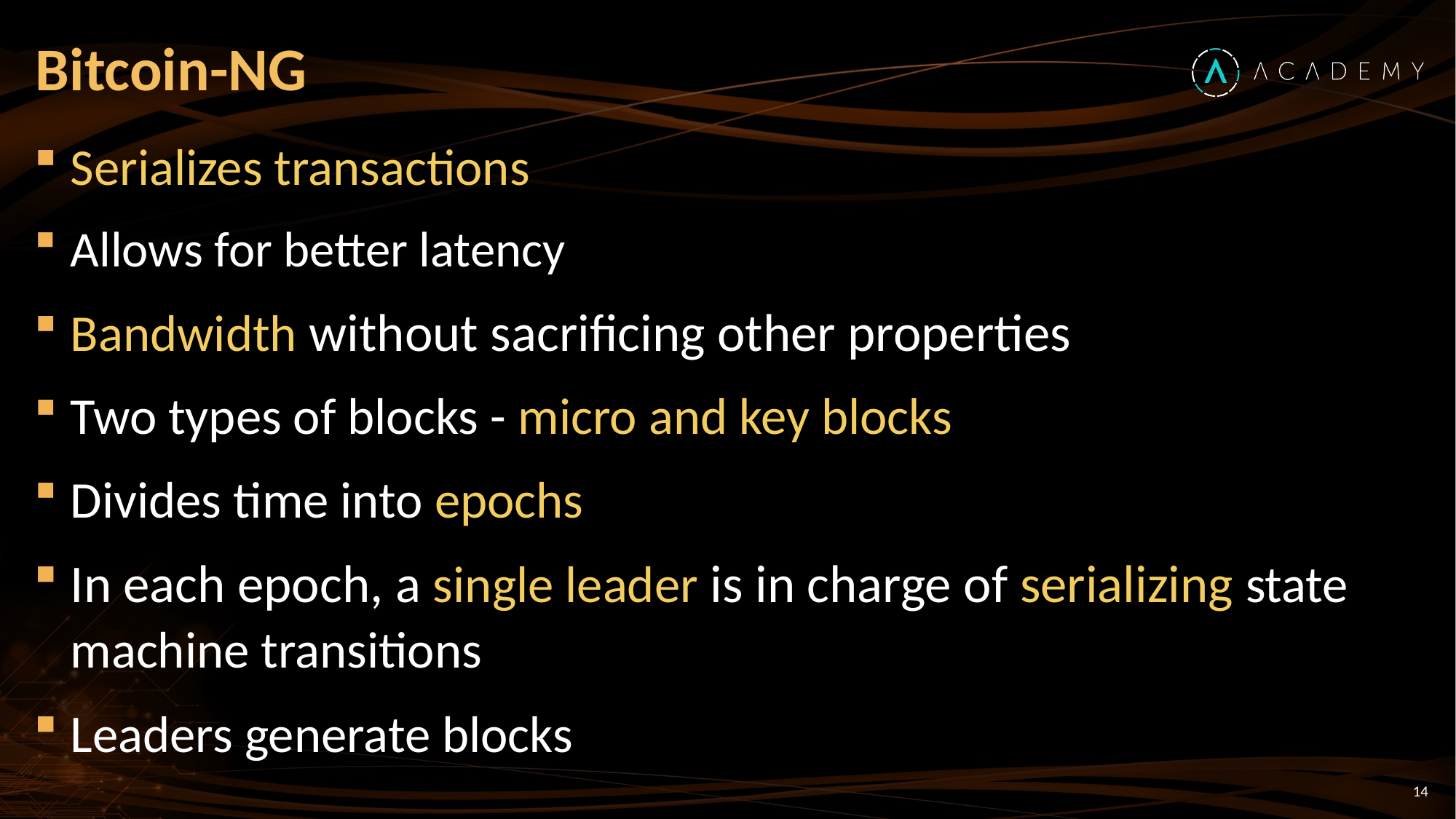

# Bitcoin-NG
Serializes transactions
Allows for better latency
Bandwidth without sacrificing other properties
Two types of blocks - micro and key blocks
Divides time into epochs
In each epoch, a single leader is in charge of serializing state machine transitions
Leaders generate blocks
14